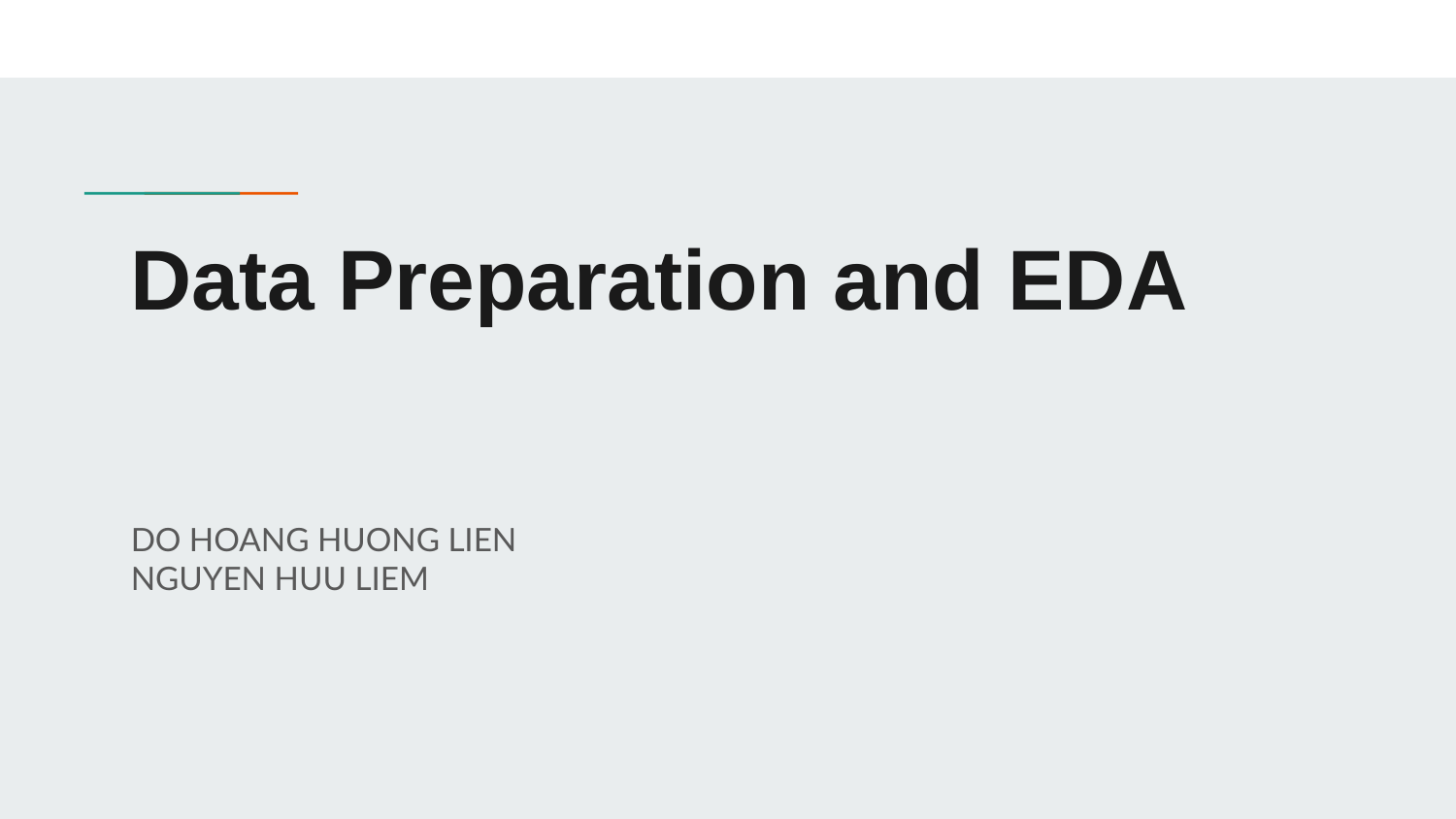

# Data Preparation and EDA
DO HOANG HUONG LIEN
NGUYEN HUU LIEM